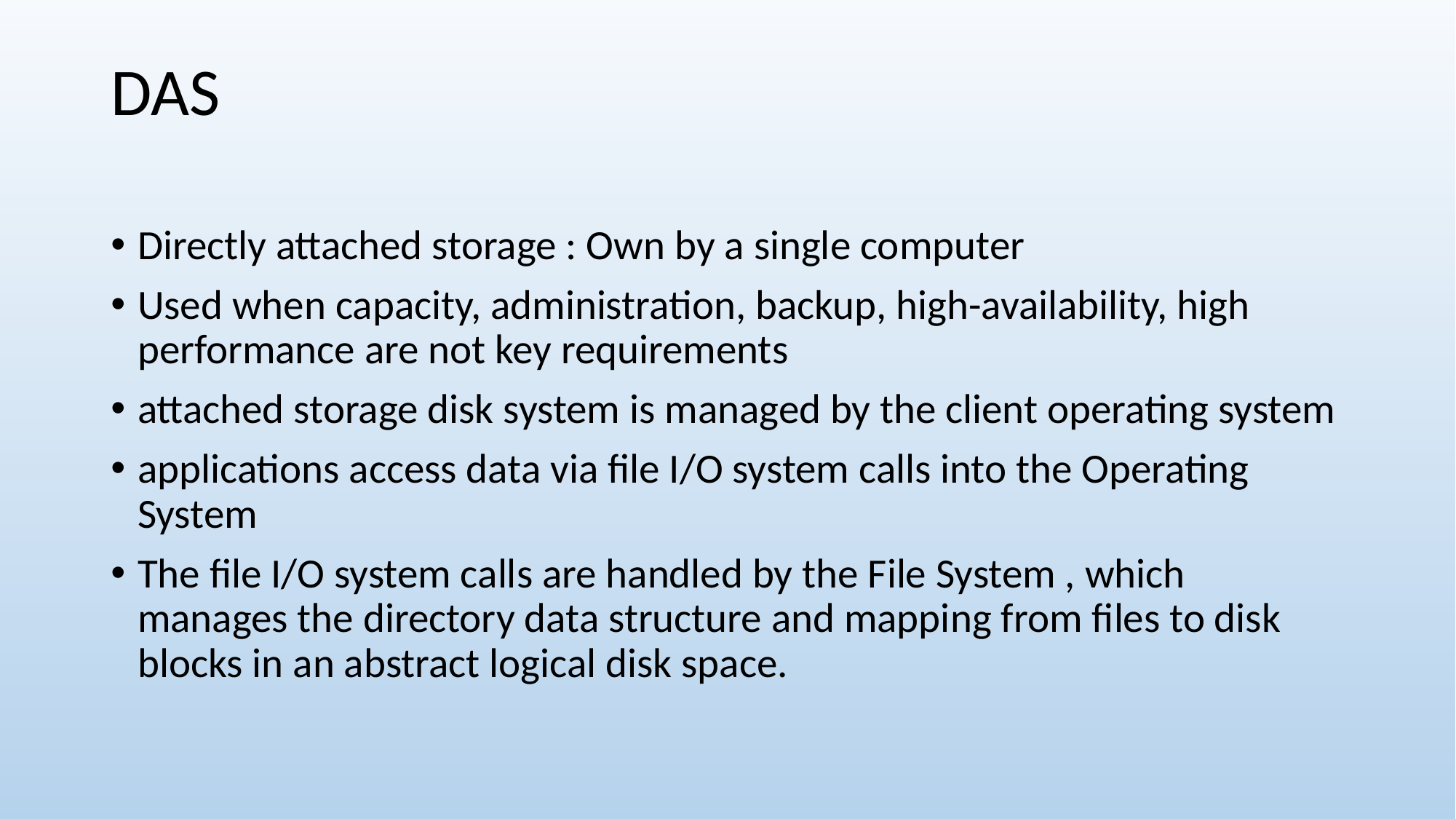

# DAS
Directly attached storage : Own by a single computer
Used when capacity, administration, backup, high-availability, high performance are not key requirements
attached storage disk system is managed by the client operating system
applications access data via file I/O system calls into the Operating System
The file I/O system calls are handled by the File System , which manages the directory data structure and mapping from files to disk blocks in an abstract logical disk space.